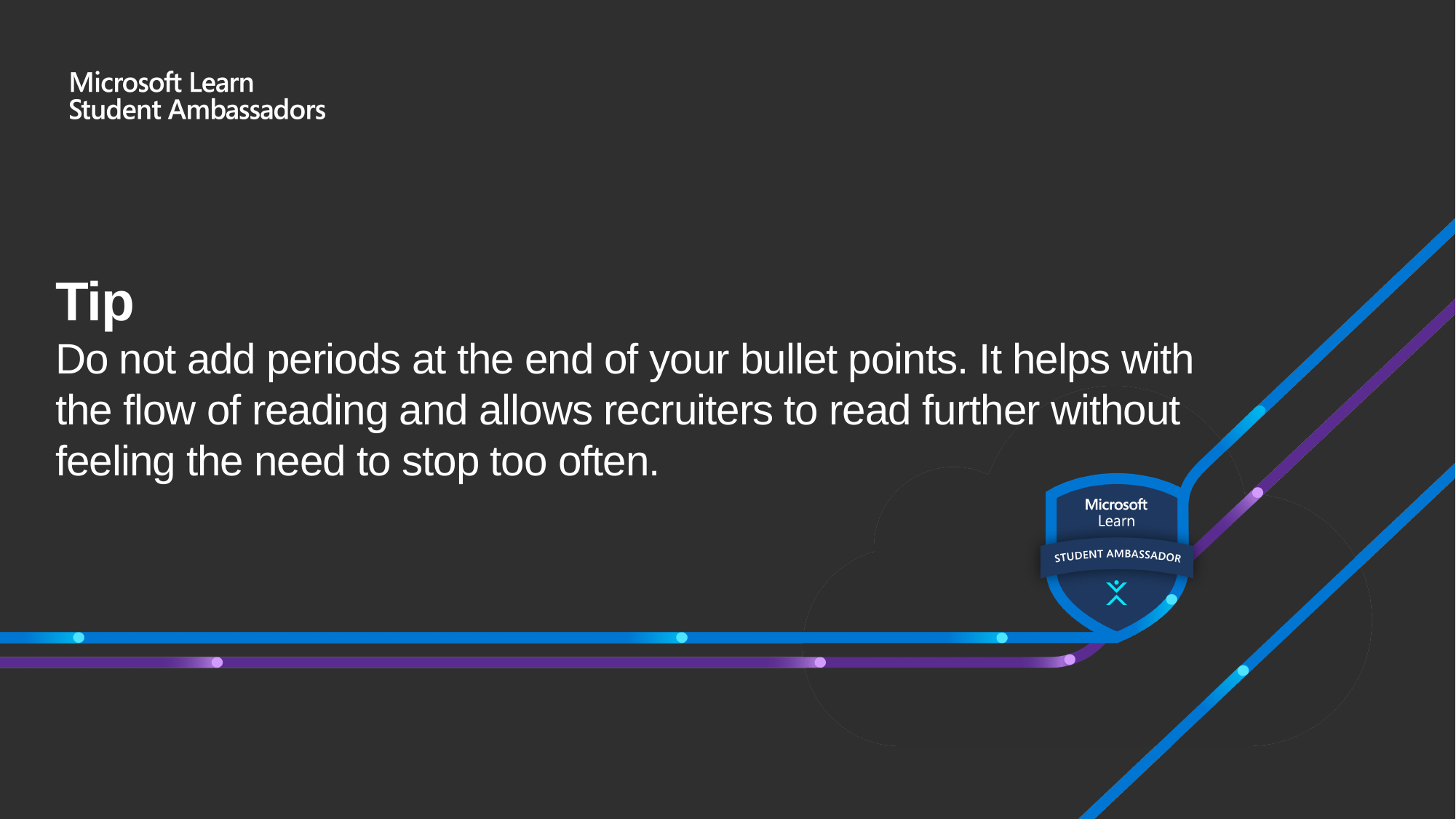

# Tip Do not add periods at the end of your bullet points. It helps with the flow of reading and allows recruiters to read further without feeling the need to stop too often.